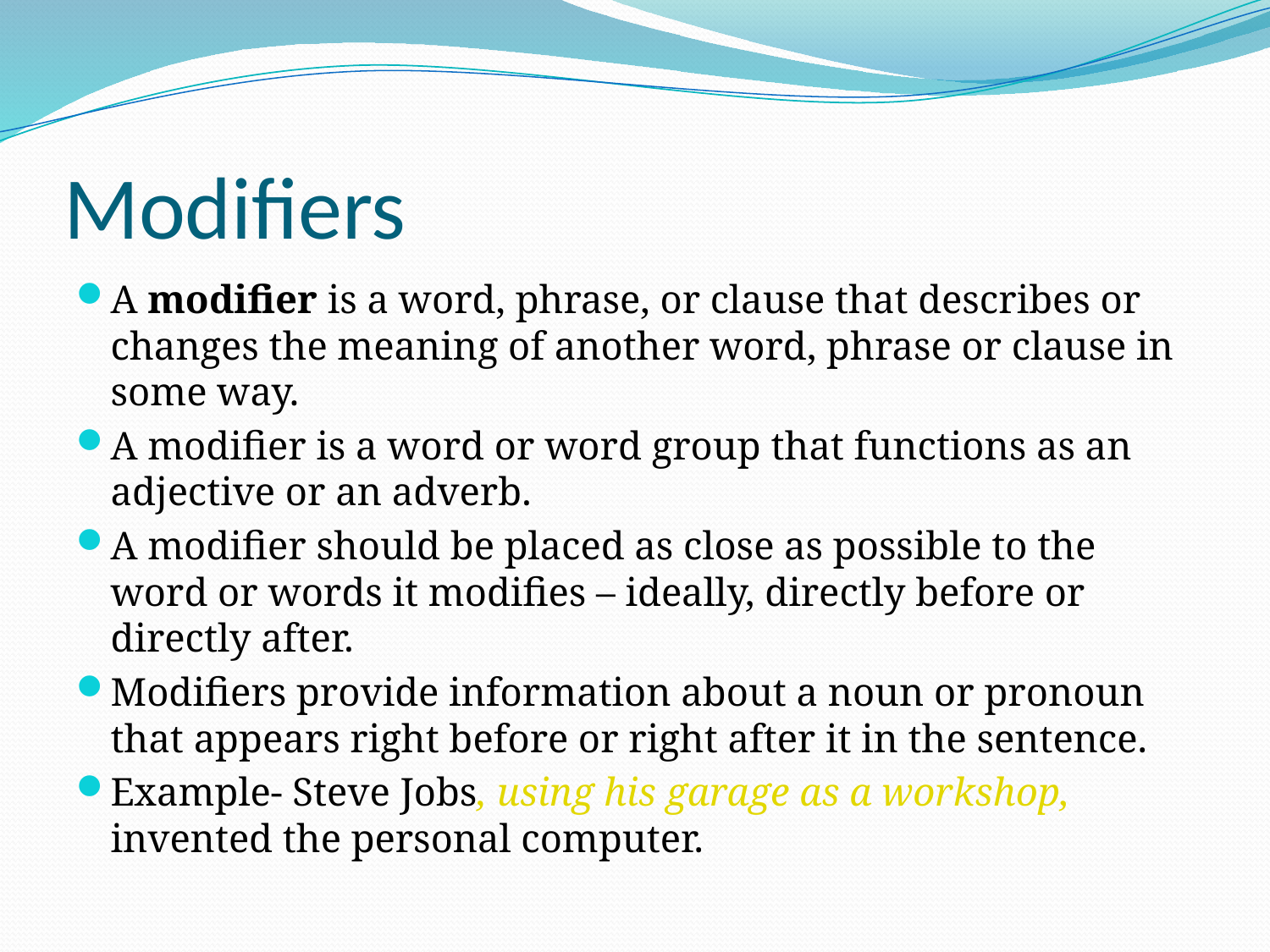

# Modifiers
A modifier is a word, phrase, or clause that describes or changes the meaning of another word, phrase or clause in some way.
A modifier is a word or word group that functions as an adjective or an adverb.
A modifier should be placed as close as possible to the word or words it modifies – ideally, directly before or directly after.
Modifiers provide information about a noun or pronoun that appears right before or right after it in the sentence.
Example- Steve Jobs, using his garage as a workshop, invented the personal computer.